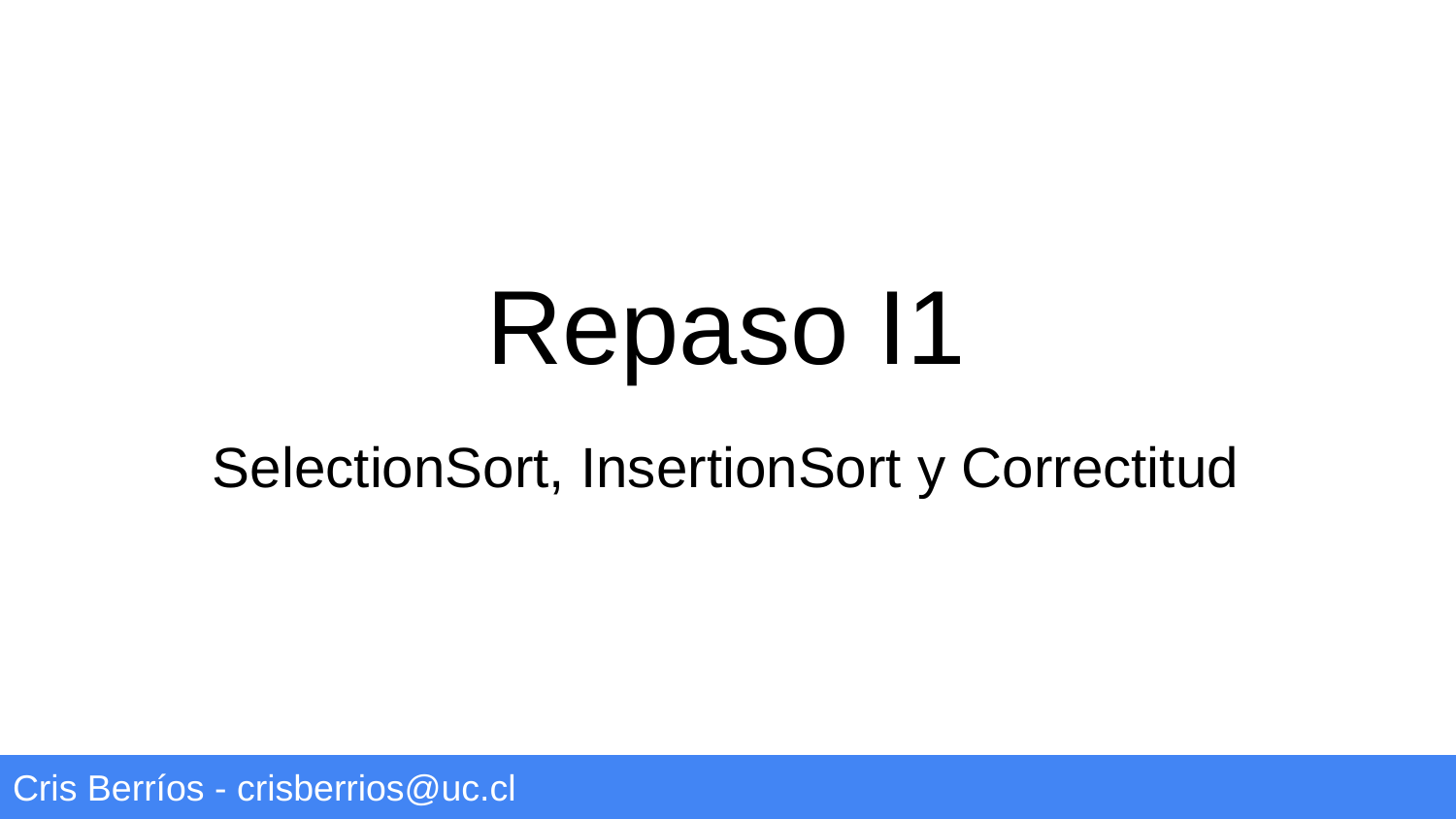

# Repaso I1
SelectionSort, InsertionSort y Correctitud
Cris Berríos - crisberrios@uc.cl